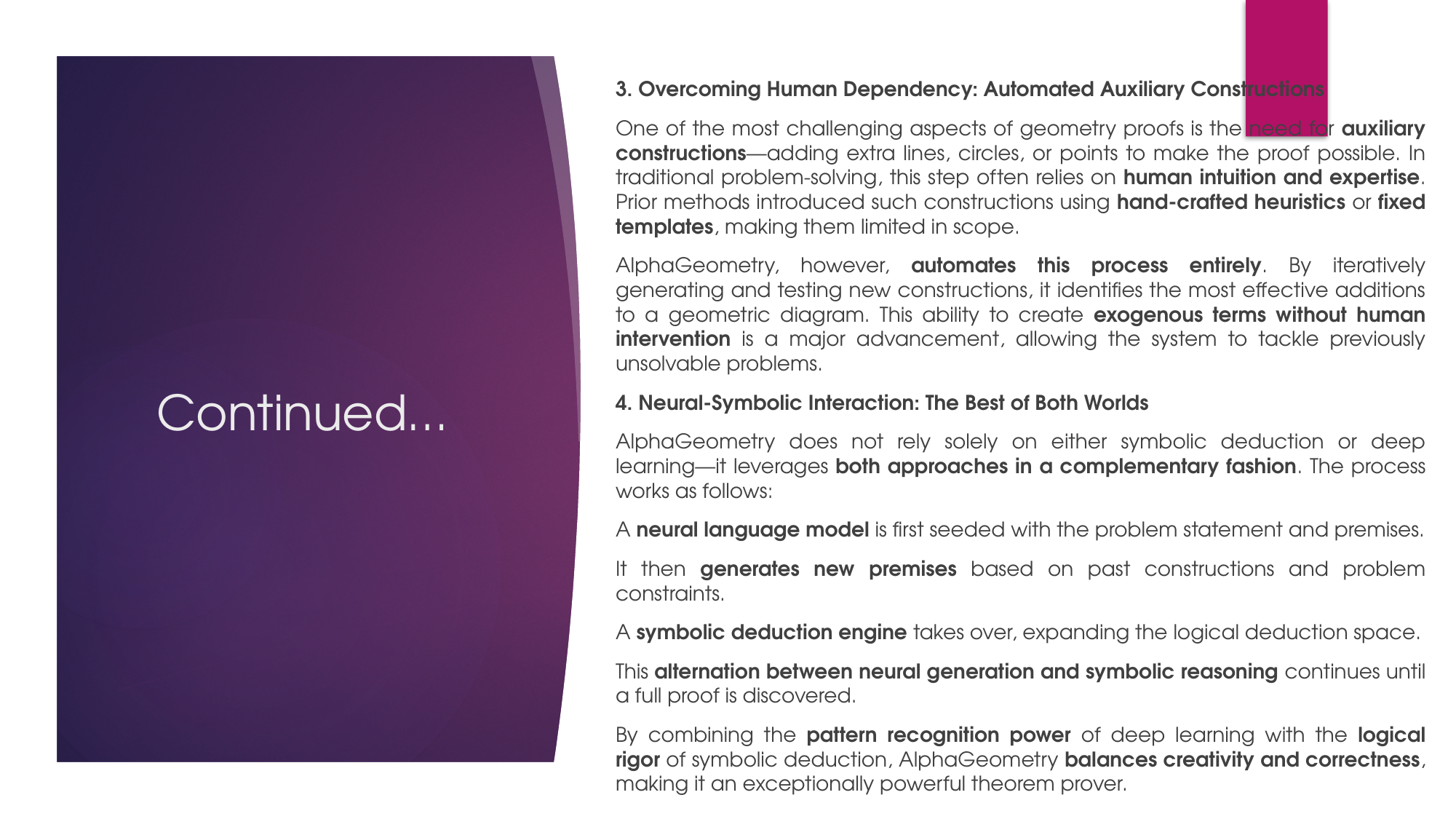

3. Overcoming Human Dependency: Automated Auxiliary Constructions
One of the most challenging aspects of geometry proofs is the need for auxiliary constructions—adding extra lines, circles, or points to make the proof possible. In traditional problem-solving, this step often relies on human intuition and expertise. Prior methods introduced such constructions using hand-crafted heuristics or fixed templates, making them limited in scope.
AlphaGeometry, however, automates this process entirely. By iteratively generating and testing new constructions, it identifies the most effective additions to a geometric diagram. This ability to create exogenous terms without human intervention is a major advancement, allowing the system to tackle previously unsolvable problems.
4. Neural-Symbolic Interaction: The Best of Both Worlds
AlphaGeometry does not rely solely on either symbolic deduction or deep learning—it leverages both approaches in a complementary fashion. The process works as follows:
A neural language model is first seeded with the problem statement and premises.
It then generates new premises based on past constructions and problem constraints.
A symbolic deduction engine takes over, expanding the logical deduction space.
This alternation between neural generation and symbolic reasoning continues until a full proof is discovered.
By combining the pattern recognition power of deep learning with the logical rigor of symbolic deduction, AlphaGeometry balances creativity and correctness, making it an exceptionally powerful theorem prover.
# Continued…